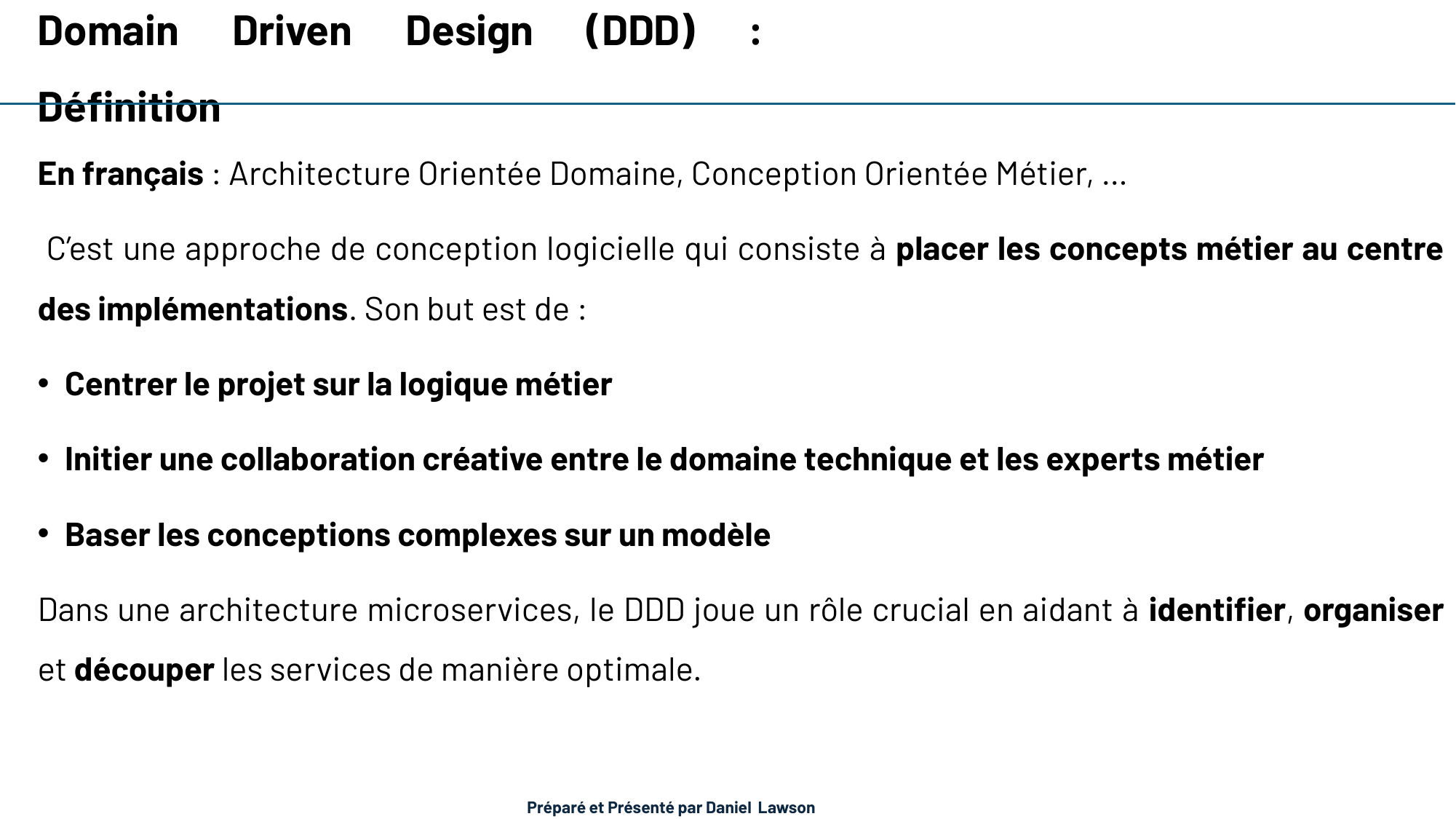

Domain Driven Design (DDD) : Définition
En français : Architecture Orientée Domaine, Conception Orientée Métier, …
 C’est une approche de conception logicielle qui consiste à placer les concepts métier au centre des implémentations. Son but est de :
Centrer le projet sur la logique métier
Initier une collaboration créative entre le domaine technique et les experts métier
Baser les conceptions complexes sur un modèle
Dans une architecture microservices, le DDD joue un rôle crucial en aidant à identifier, organiser et découper les services de manière optimale.
Préparé et Présenté par Daniel  Lawson